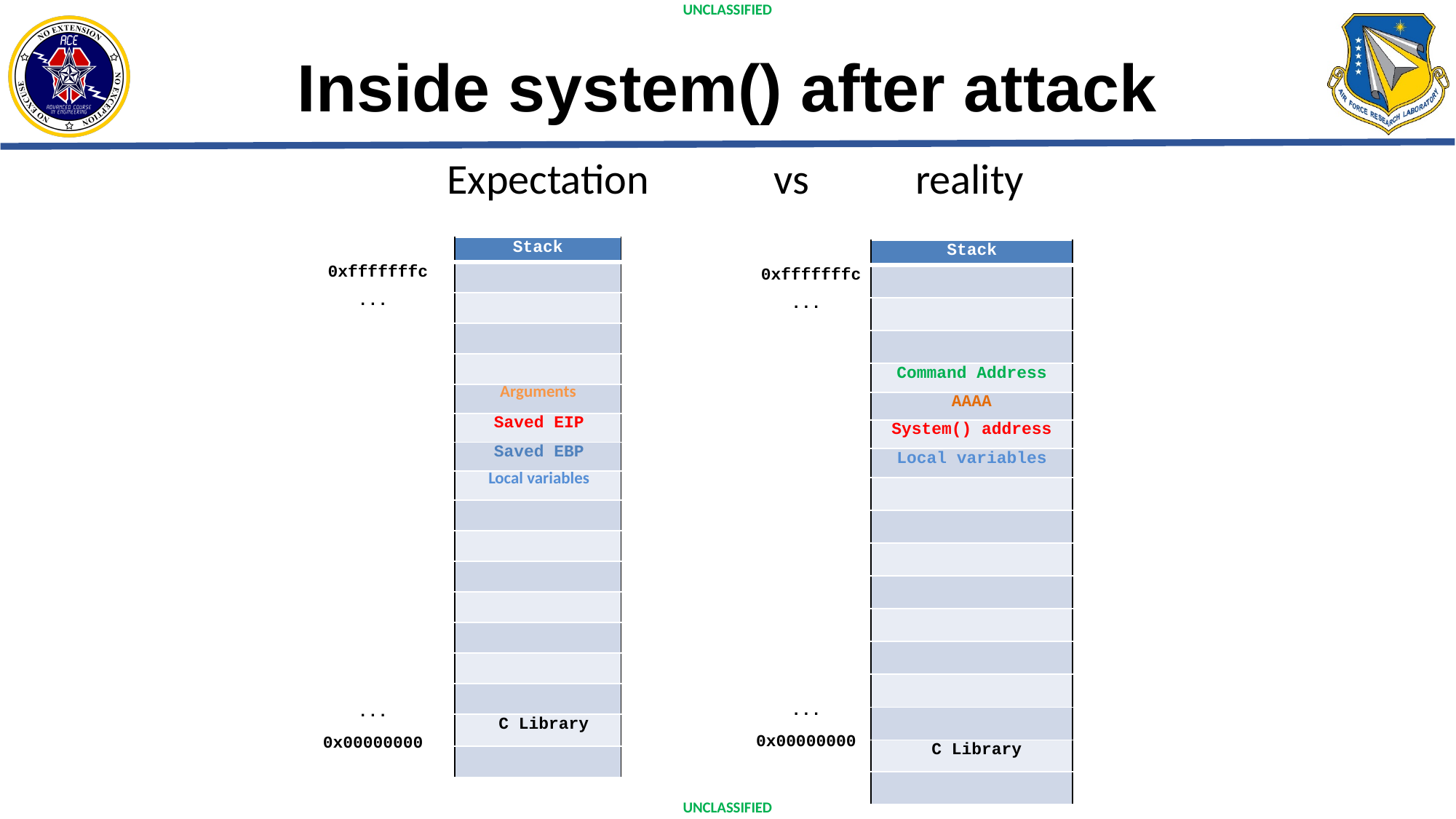

# Inside system() after attack
Expectation             vs           reality
| Stack |
| --- |
|  |
|  |
|  |
|  |
| Arguments |
| Saved EIP |
| Saved EBP |
| Local variables |
|  |
|  |
|  |
|  |
|  |
|  |
|  |
| C Library |
|  |
| Stack |
| --- |
|  |
|  |
|  |
| Command Address |
| AAAA |
| System() address |
| Local variables |
|  |
|  |
|  |
|  |
|  |
|  |
|  |
|  |
| C Library |
|  |
0xfffffffc
...
0xfffffffc
...
...
0x00000000
...
0x00000000